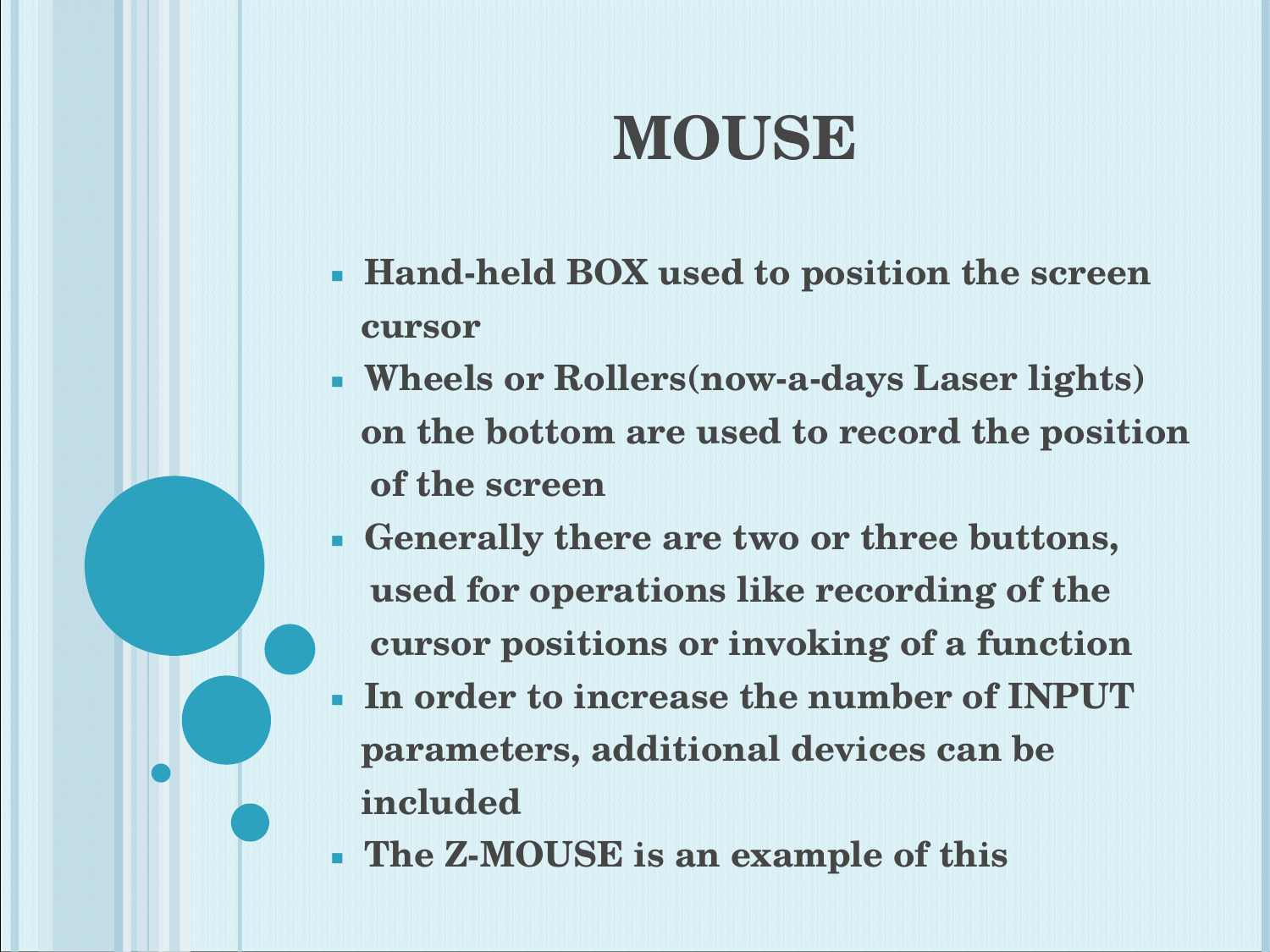

# MOUSE
  Hand-held BOX used to position the screen
   cursor
  Wheels or Rollers(now-a-days Laser lights)
   on the bottom are used to record the position
    of the screen
  Generally there are two or three buttons,
    used for operations like recording of the
    cursor positions or invoking of a function
  In order to increase the number of INPUT
   parameters, additional devices can be
   included
  The Z-MOUSE is an example of this